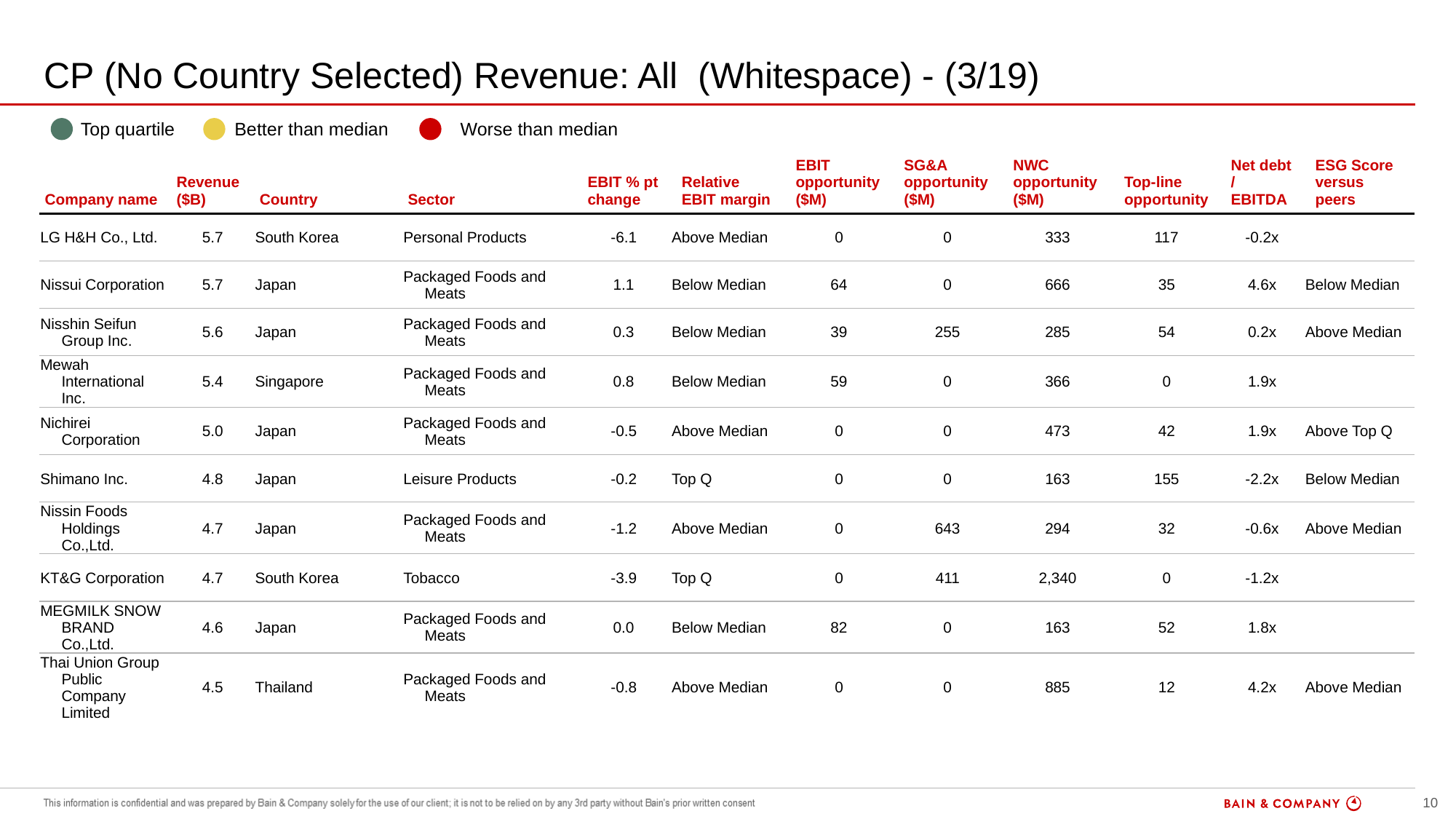

# CP (No Country Selected) Revenue: All  (Whitespace) - (3/19)
|  | Top quartile |  | Better than median |  | Worse than median |
| --- | --- | --- | --- | --- | --- |
| Company name | Revenue ($B) | Country | Sector | EBIT % pt change | Relative EBIT margin | EBIT opportunity ($M) | SG&A opportunity ($M) | NWC opportunity ($M) | Top-line opportunity | Net debt / EBITDA | ESG Score versus peers |
| --- | --- | --- | --- | --- | --- | --- | --- | --- | --- | --- | --- |
| LG H&H Co., Ltd. | 5.7 | South Korea | Personal Products | -6.1 | Above Median | 0 | 0 | 333 | 117 | -0.2x |  |
| Nissui Corporation | 5.7 | Japan | Packaged Foods and Meats | 1.1 | Below Median | 64 | 0 | 666 | 35 | 4.6x | Below Median |
| Nisshin Seifun Group Inc. | 5.6 | Japan | Packaged Foods and Meats | 0.3 | Below Median | 39 | 255 | 285 | 54 | 0.2x | Above Median |
| Mewah International Inc. | 5.4 | Singapore | Packaged Foods and Meats | 0.8 | Below Median | 59 | 0 | 366 | 0 | 1.9x |  |
| Nichirei Corporation | 5.0 | Japan | Packaged Foods and Meats | -0.5 | Above Median | 0 | 0 | 473 | 42 | 1.9x | Above Top Q |
| Shimano Inc. | 4.8 | Japan | Leisure Products | -0.2 | Top Q | 0 | 0 | 163 | 155 | -2.2x | Below Median |
| Nissin Foods Holdings Co.,Ltd. | 4.7 | Japan | Packaged Foods and Meats | -1.2 | Above Median | 0 | 643 | 294 | 32 | -0.6x | Above Median |
| KT&G Corporation | 4.7 | South Korea | Tobacco | -3.9 | Top Q | 0 | 411 | 2,340 | 0 | -1.2x |  |
| MEGMILK SNOW BRAND Co.,Ltd. | 4.6 | Japan | Packaged Foods and Meats | 0.0 | Below Median | 82 | 0 | 163 | 52 | 1.8x |  |
| Thai Union Group Public Company Limited | 4.5 | Thailand | Packaged Foods and Meats | -0.8 | Above Median | 0 | 0 | 885 | 12 | 4.2x | Above Median |